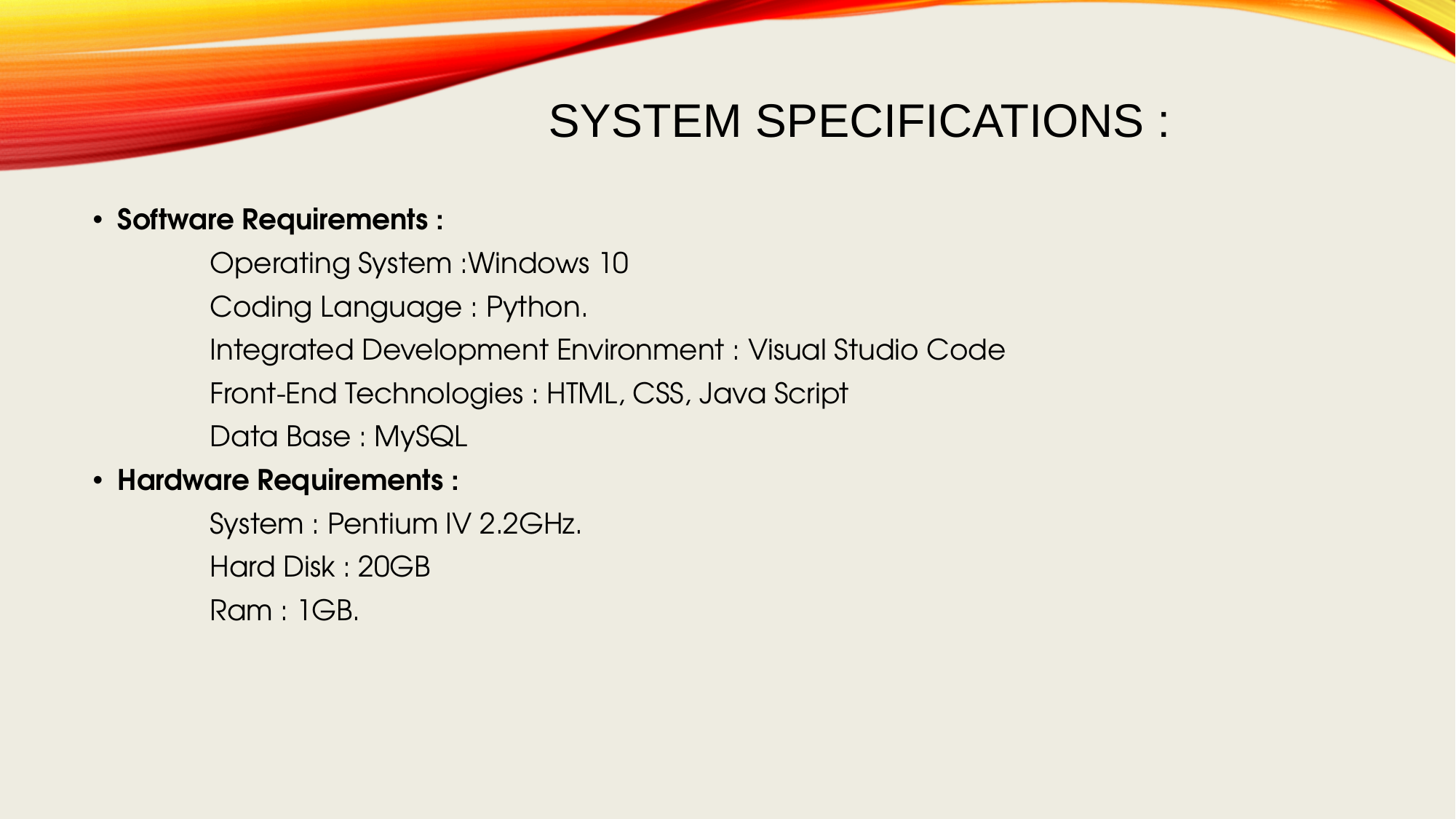

# System SpecificationS :
Software Requirements :
               Operating System :Windows 10
               Coding Language : Python.
               Integrated Development Environment : Visual Studio Code
               Front-End Technologies : HTML, CSS, Java Script
               Data Base : MySQL
Hardware Requirements :
               System : Pentium IV 2.2GHz.
               Hard Disk : 20GB
               Ram : 1GB.